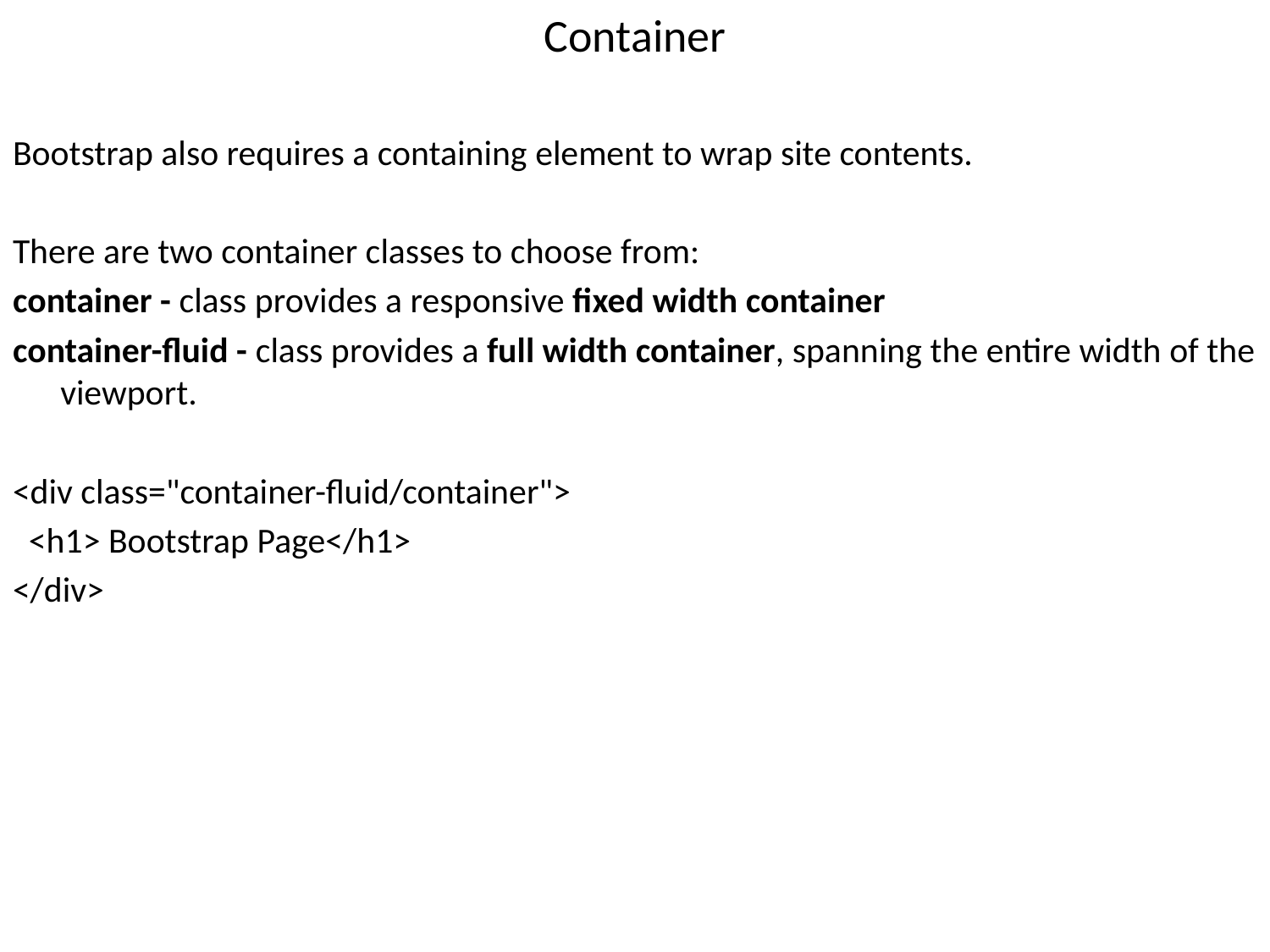

# Container

Bootstrap also requires a containing element to wrap site contents.

There are two container classes to choose from:
container - class provides a responsive fixed width container
container-fluid - class provides a full width container, spanning the entire width of the viewport.

<div class="container-fluid/container">
  <h1> Bootstrap Page</h1>
</div>